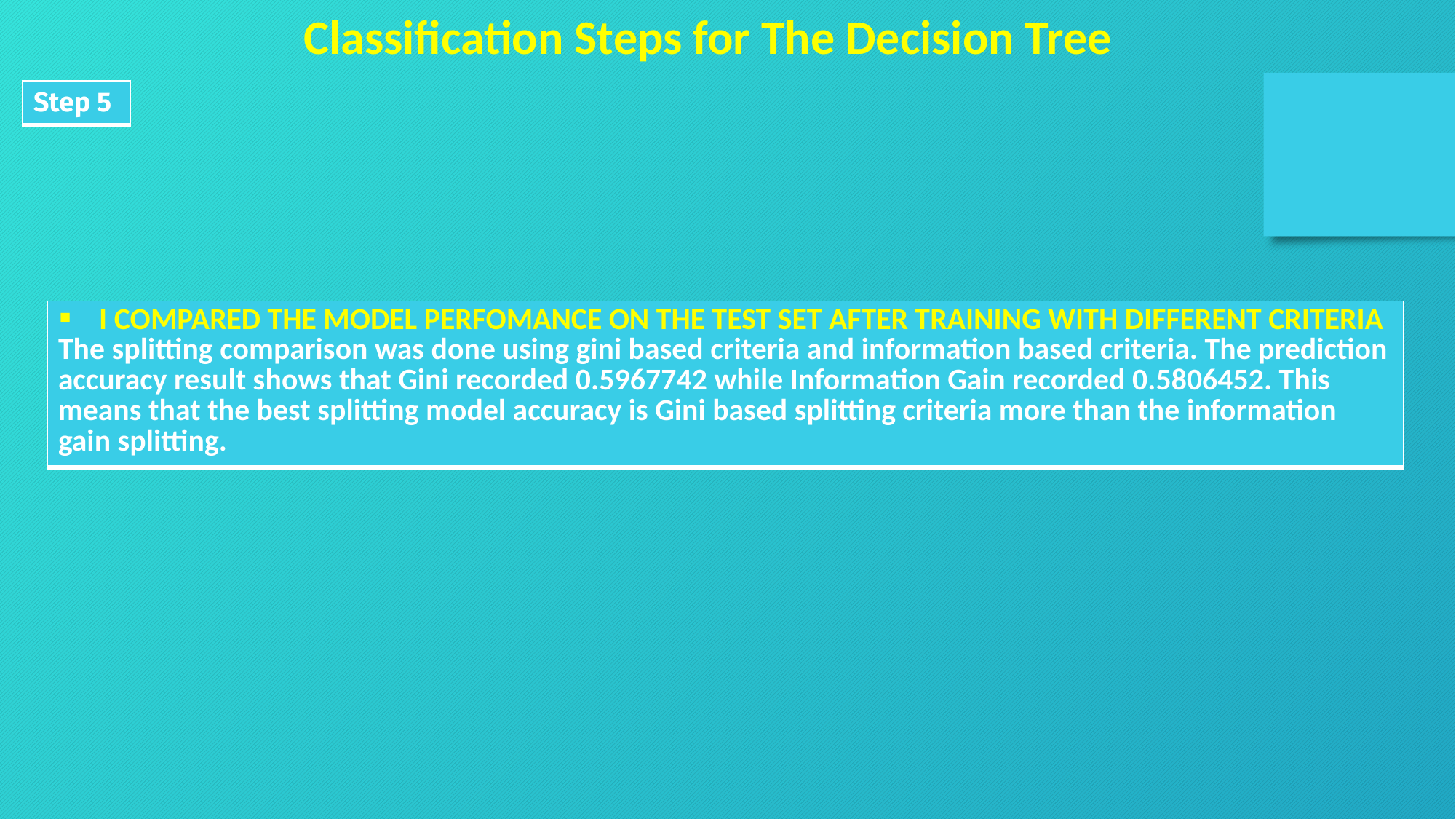

Classification Steps for The Decision Tree
| Step 5 |
| --- |
| I COMPARED THE MODEL PERFOMANCE ON THE TEST SET AFTER TRAINING WITH DIFFERENT CRITERIA The splitting comparison was done using gini based criteria and information based criteria. The prediction accuracy result shows that Gini recorded 0.5967742 while Information Gain recorded 0.5806452. This means that the best splitting model accuracy is Gini based splitting criteria more than the information gain splitting. |
| --- |